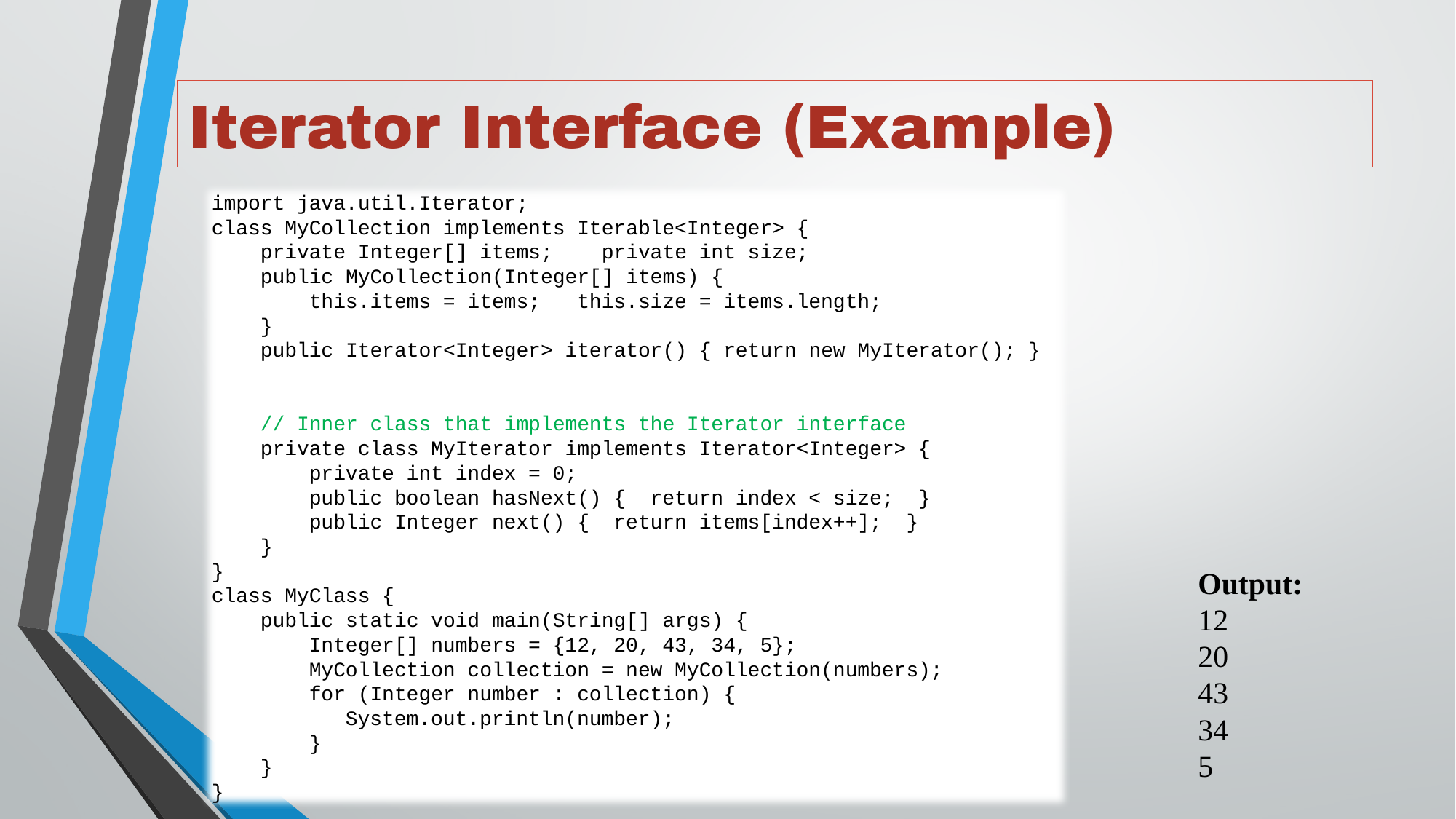

# Iterator Interface (Example)
import java.util.Iterator;
class MyCollection implements Iterable<Integer> {
    private Integer[] items;    private int size;
    public MyCollection(Integer[] items) {
        this.items = items;   this.size = items.length;
    }
    public Iterator<Integer> iterator() { return new MyIterator(); }

    // Inner class that implements the Iterator interface
    private class MyIterator implements Iterator<Integer> {
        private int index = 0;
        public boolean hasNext() {  return index < size;  }
        public Integer next() {  return items[index++];  }
    }
}
class MyClass {
    public static void main(String[] args) {
        Integer[] numbers = {12, 20, 43, 34, 5};
        MyCollection collection = new MyCollection(numbers);
        for (Integer number : collection) {
           System.out.println(number);
        }
    }
}
Output:
12
20
43
34
5